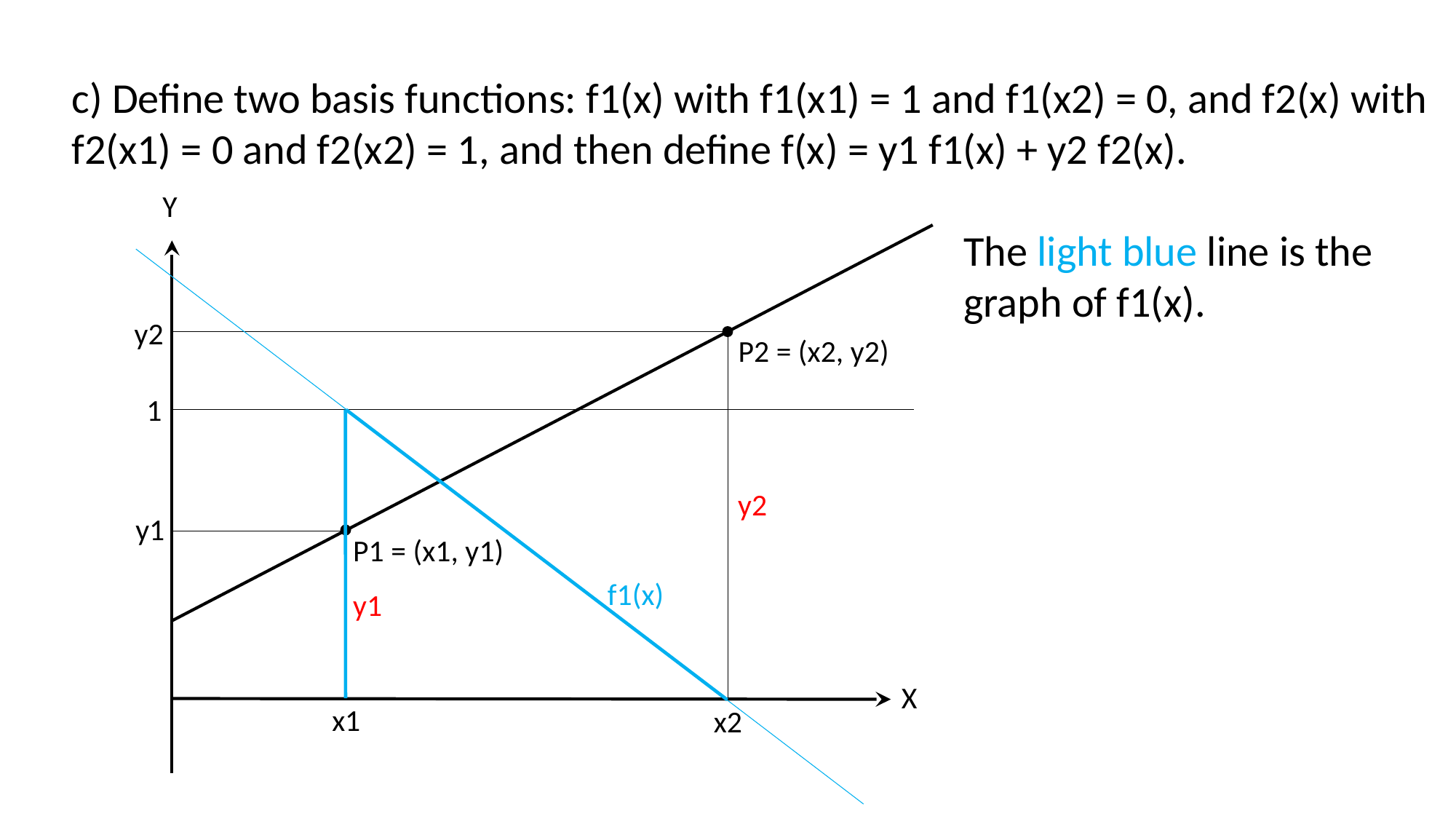

c) Define two basis functions: f1(x) with f1(x1) = 1 and f1(x2) = 0, and f2(x) with f2(x1) = 0 and f2(x2) = 1, and then define f(x) = y1 f1(x) + y2 f2(x).
Y
The light blue line is the graph of f1(x).

y2

P2 = (x2, y2)
1
y2
y1

P1 = (x1, y1)
f1(x)
y1
X
x1
x2